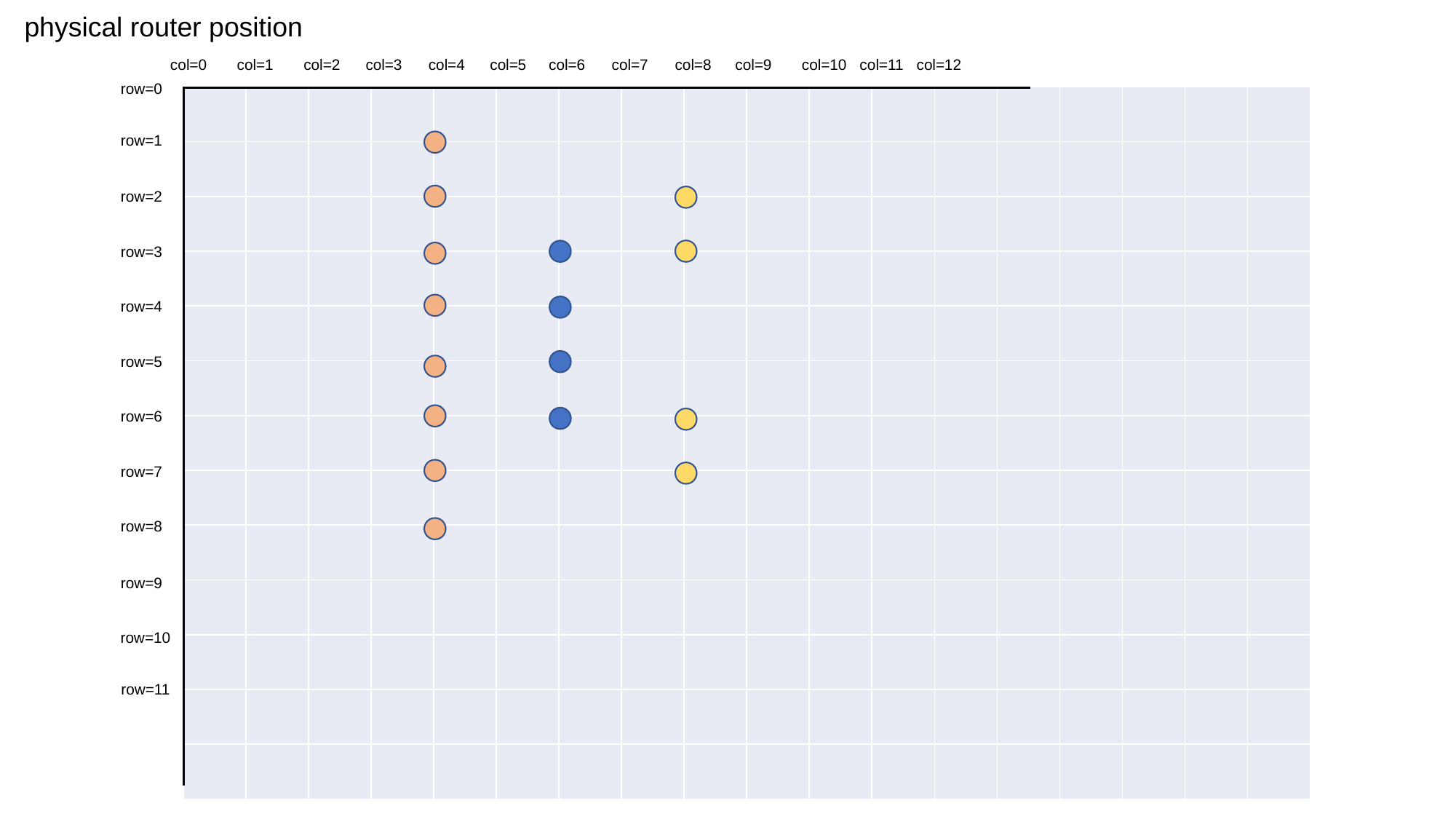

physical router position
col=0
col=1
col=2
col=3
col=4
col=5
col=6
col=7
col=8
col=9
col=10
col=11
col=12
row=0
|  |  |  |  |  |  |  |  |  |  |  |  |  |  |  |  |  |  |
| --- | --- | --- | --- | --- | --- | --- | --- | --- | --- | --- | --- | --- | --- | --- | --- | --- | --- |
|  |  |  |  |  |  |  |  |  |  |  |  |  |  |  |  |  |  |
|  |  |  |  |  |  |  |  |  |  |  |  |  |  |  |  |  |  |
|  |  |  |  |  |  |  |  |  |  |  |  |  |  |  |  |  |  |
|  |  |  |  |  |  |  |  |  |  |  |  |  |  |  |  |  |  |
|  |  |  |  |  |  |  |  |  |  |  |  |  |  |  |  |  |  |
|  |  |  |  |  |  |  |  |  |  |  |  |  |  |  |  |  |  |
|  |  |  |  |  |  |  |  |  |  |  |  |  |  |  |  |  |  |
|  |  |  |  |  |  |  |  |  |  |  |  |  |  |  |  |  |  |
|  |  |  |  |  |  |  |  |  |  |  |  |  |  |  |  |  |  |
|  |  |  |  |  |  |  |  |  |  |  |  |  |  |  |  |  |  |
|  |  |  |  |  |  |  |  |  |  |  |  |  |  |  |  |  |  |
|  |  |  |  |  |  |  |  |  |  |  |  |  |  |  |  |  |  |
row=1

row=2

row=3

row=4

row=5

row=6

row=7

row=8

row=9
row=10
row=11